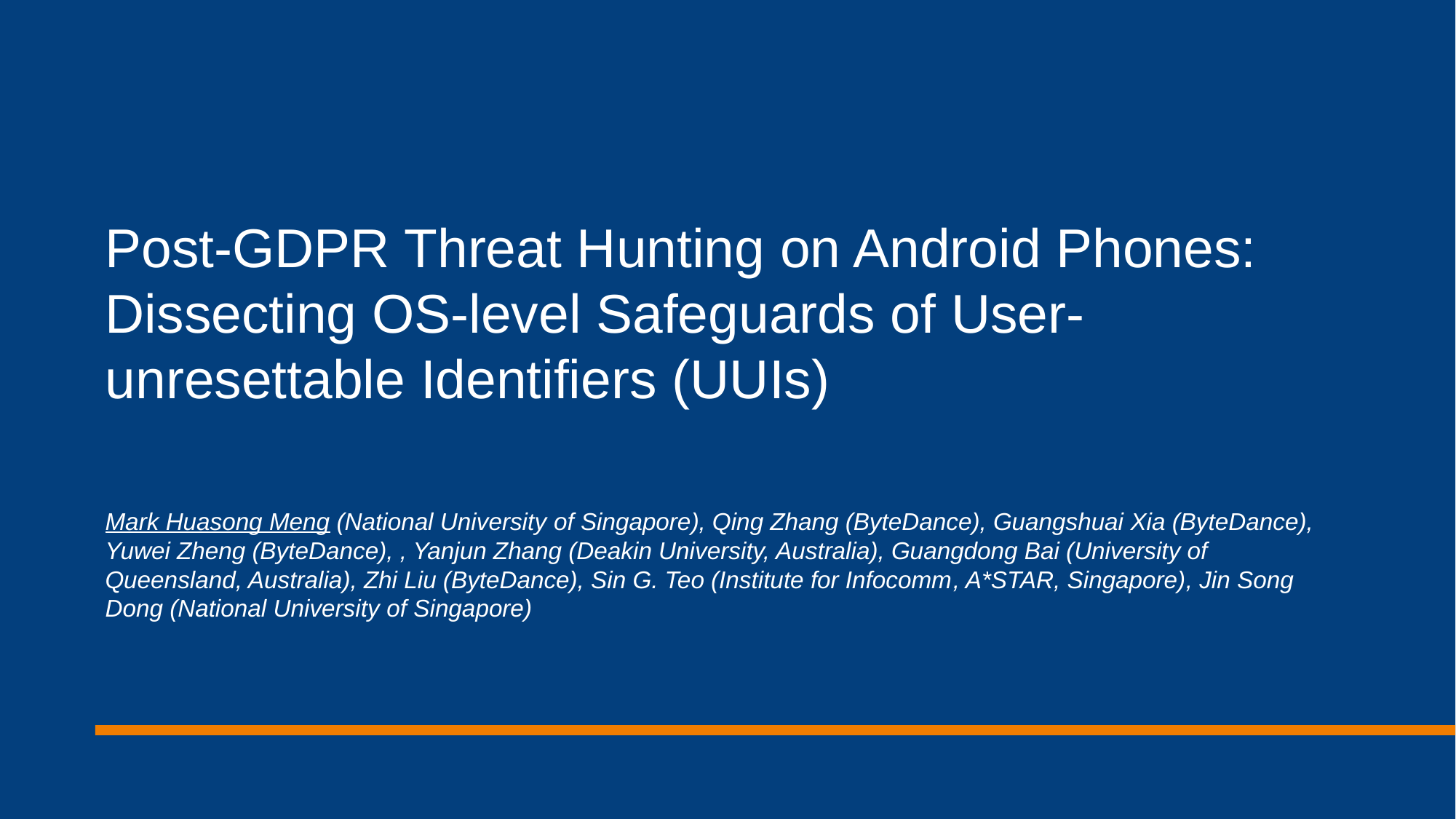

# Post-GDPR Threat Hunting on Android Phones: Dissecting OS-level Safeguards of User-unresettable Identifiers (UUIs)
Mark Huasong Meng (National University of Singapore), Qing Zhang (ByteDance), Guangshuai Xia (ByteDance), Yuwei Zheng (ByteDance), , Yanjun Zhang (Deakin University, Australia), Guangdong Bai (University of Queensland, Australia), Zhi Liu (ByteDance), Sin G. Teo (Institute for Infocomm, A*STAR, Singapore), Jin Song Dong (National University of Singapore)